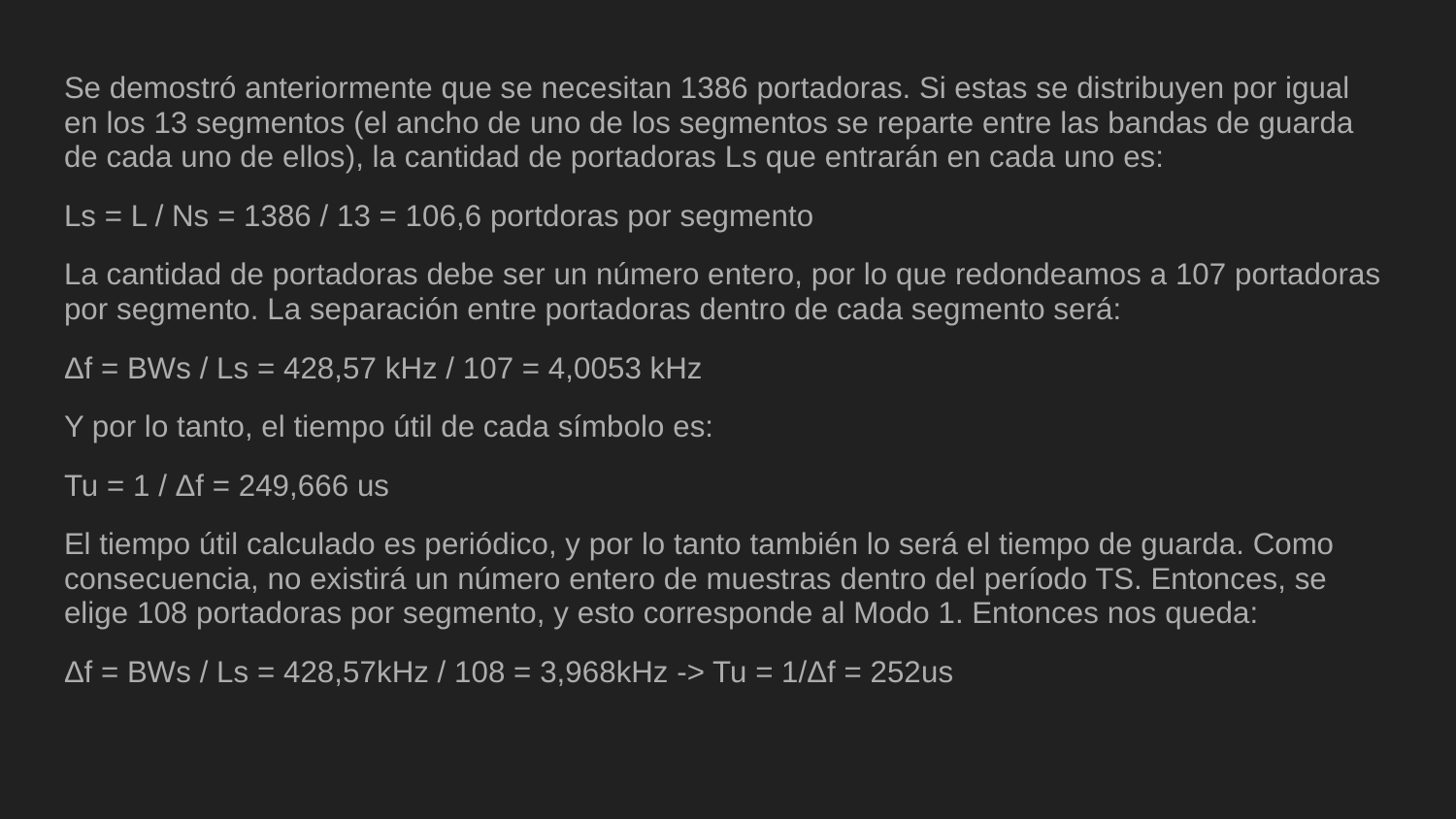

Se demostró anteriormente que se necesitan 1386 portadoras. Si estas se distribuyen por igual en los 13 segmentos (el ancho de uno de los segmentos se reparte entre las bandas de guarda de cada uno de ellos), la cantidad de portadoras Ls que entrarán en cada uno es:
Ls = L / Ns = 1386 / 13 = 106,6 portdoras por segmento
La cantidad de portadoras debe ser un número entero, por lo que redondeamos a 107 portadoras por segmento. La separación entre portadoras dentro de cada segmento será:
Δf = BWs / Ls = 428,57 kHz / 107 = 4,0053 kHz
Y por lo tanto, el tiempo útil de cada símbolo es:
Tu = 1 / Δf = 249,666 us
El tiempo útil calculado es periódico, y por lo tanto también lo será el tiempo de guarda. Como consecuencia, no existirá un número entero de muestras dentro del período TS. Entonces, se elige 108 portadoras por segmento, y esto corresponde al Modo 1. Entonces nos queda:
Δf = BWs / Ls = 428,57kHz / 108 = 3,968kHz -> Tu = 1/Δf = 252us